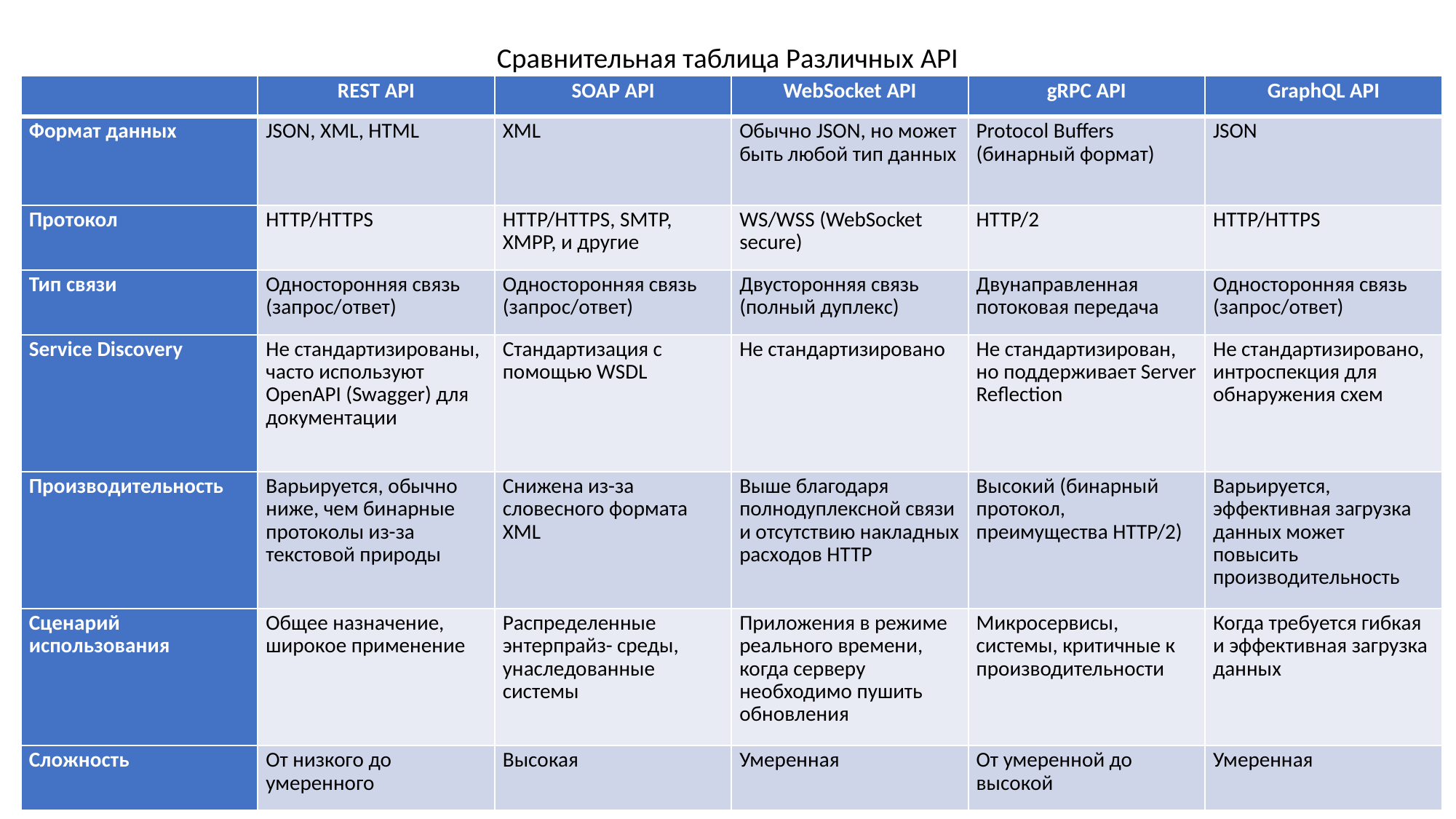

# Сравнительная таблица Различных API
|  | REST API | SOAP API | WebSocket API | gRPC API | GraphQL API |
| --- | --- | --- | --- | --- | --- |
| Формат данных | JSON, XML, HTML | XML | Обычно JSON, но может быть любой тип данных | Protocol Buffers (бинарный формат) | JSON |
| Протокол | HTTP/HTTPS | HTTP/HTTPS, SMTP, XMPP, и другие | WS/WSS (WebSocket secure) | HTTP/2 | HTTP/HTTPS |
| Тип связи | Односторонняя связь (запрос/ответ) | Односторонняя связь (запрос/ответ) | Двусторонняя связь (полный дуплекс) | Двунаправленная потоковая передача | Односторонняя связь (запрос/ответ) |
| Service Discovery | Не стандартизированы, часто используют OpenAPI (Swagger) для документации | Стандартизация с помощью WSDL | Не стандартизировано | Не стандартизирован, но поддерживает Server Reflection | Не стандартизировано, интроспекция для обнаружения схем |
| Производительность | Варьируется, обычно ниже, чем бинарные протоколы из-за текстовой природы | Снижена из-за словесного формата XML | Выше благодаря полнодуплексной связи и отсутствию накладных расходов HTTP | Высокий (бинарный протокол, преимущества HTTP/2) | Варьируется, эффективная загрузка данных может повысить производительность |
| Сценарий использования | Общее назначение, широкое применение | Распределенные энтерпрайз- среды, унаследованные системы | Приложения в режиме реального времени, когда серверу необходимо пушить обновления | Микросервисы, системы, критичные к производительности | Когда требуется гибкая и эффективная загрузка данных |
| Сложность | От низкого до умеренного | Высокая | Умеренная | От умеренной до высокой | Умеренная |